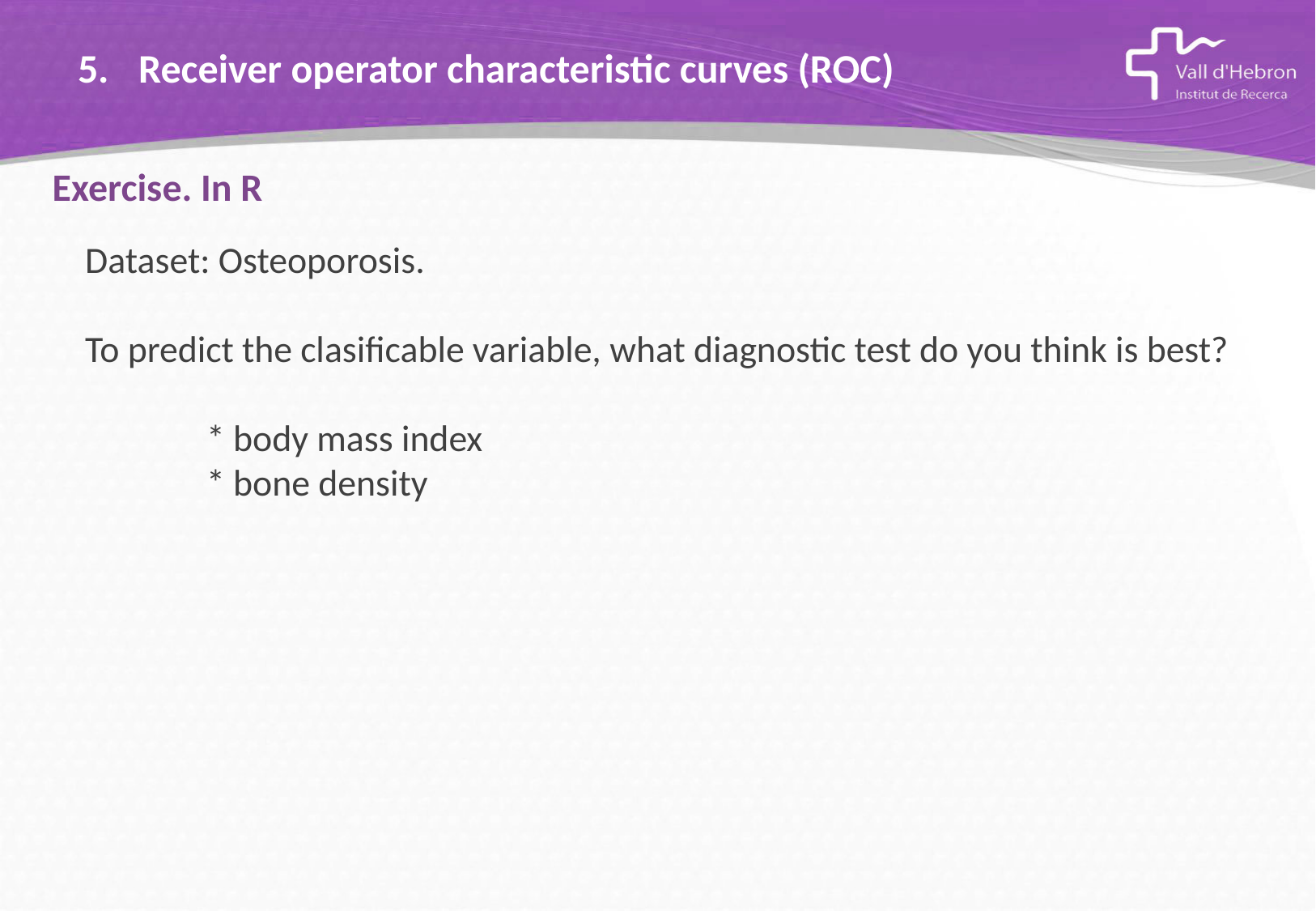

# Receiver operator characteristic curves (ROC)
Exercise. In R
Dataset: Osteoporosis.

To predict the clasificable variable, what diagnostic test do you think is best?

	* body mass index
	* bone density